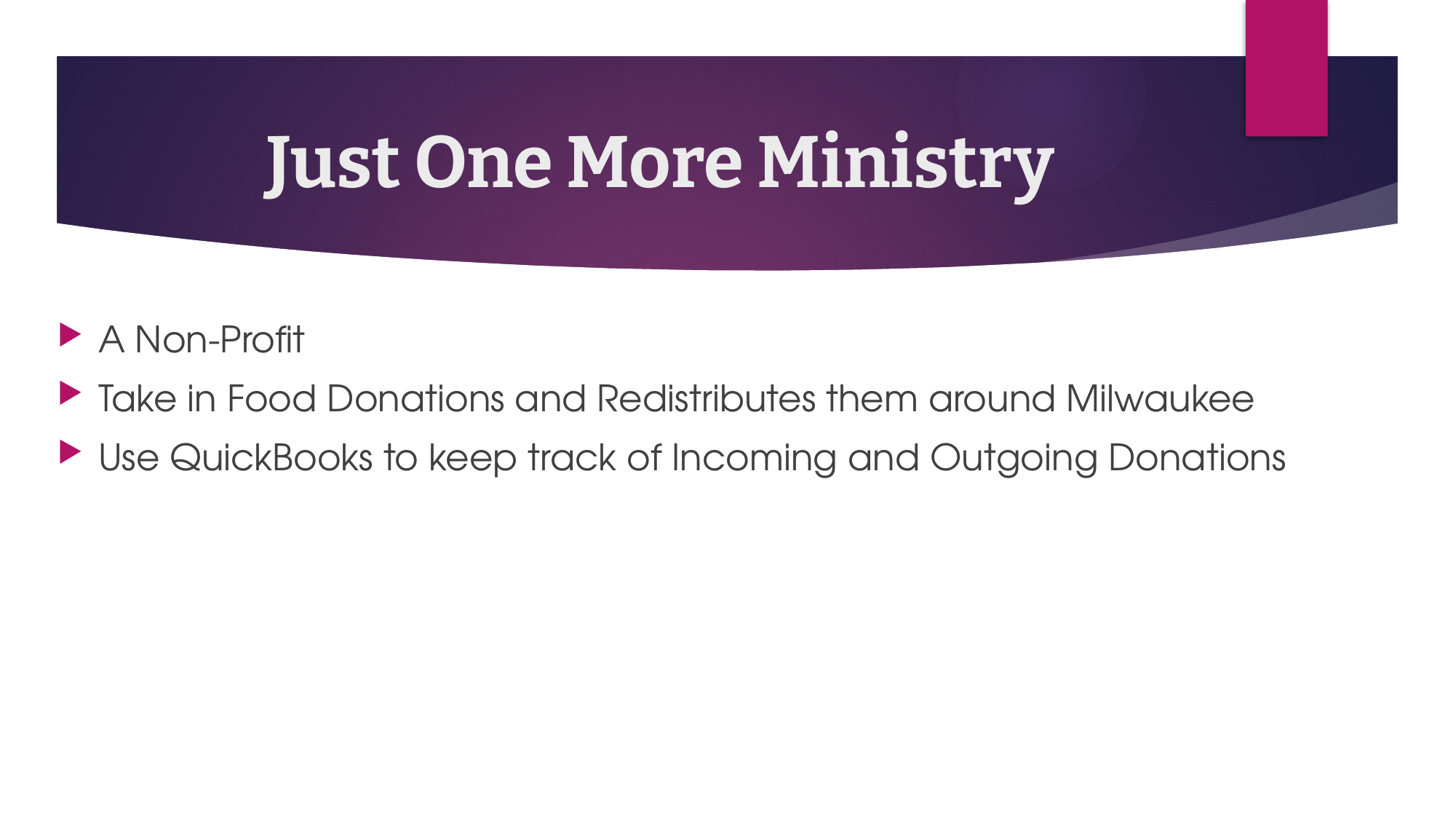

# Just One More Ministry
A Non-Profit
Take in Food Donations and Redistributes them around Milwaukee
Use QuickBooks to keep track of Incoming and Outgoing Donations